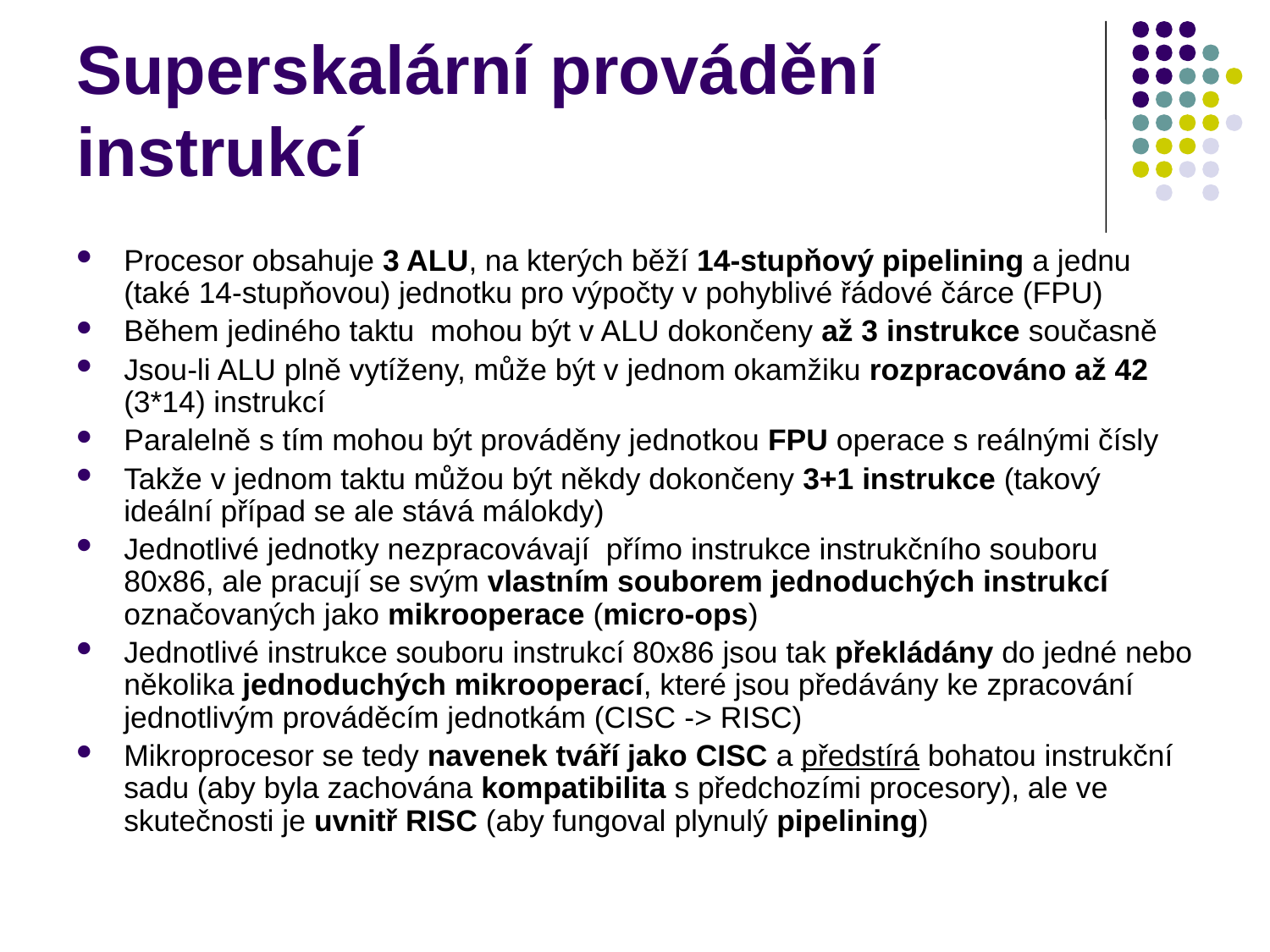

# Superskalární provádění instrukcí
Procesor obsahuje 3 ALU, na kterých běží 14-stupňový pipelining a jednu (také 14-stupňovou) jednotku pro výpočty v pohyblivé řádové čárce (FPU)
Během jediného taktu  mohou být v ALU dokončeny až 3 instrukce současně
Jsou-li ALU plně vytíženy, může být v jednom okamžiku rozpracováno až 42 (3*14) instrukcí
Paralelně s tím mohou být prováděny jednotkou FPU operace s reálnými čísly
Takže v jednom taktu můžou být někdy dokončeny 3+1 instrukce (takový ideální případ se ale stává málokdy)
Jednotlivé jednotky nezpracovávají  přímo instrukce instrukčního souboru 80x86, ale pracují se svým vlastním souborem jednoduchých instrukcí označovaných jako mikrooperace (micro-ops)
Jednotlivé instrukce souboru instrukcí 80x86 jsou tak překládány do jedné nebo několika jednoduchých mikrooperací, které jsou předávány ke zpracování jednotlivým prováděcím jednotkám (CISC -> RISC)
Mikroprocesor se tedy navenek tváří jako CISC a předstírá bohatou instrukční sadu (aby byla zachována kompatibilita s předchozími procesory), ale ve skutečnosti je uvnitř RISC (aby fungoval plynulý pipelining)